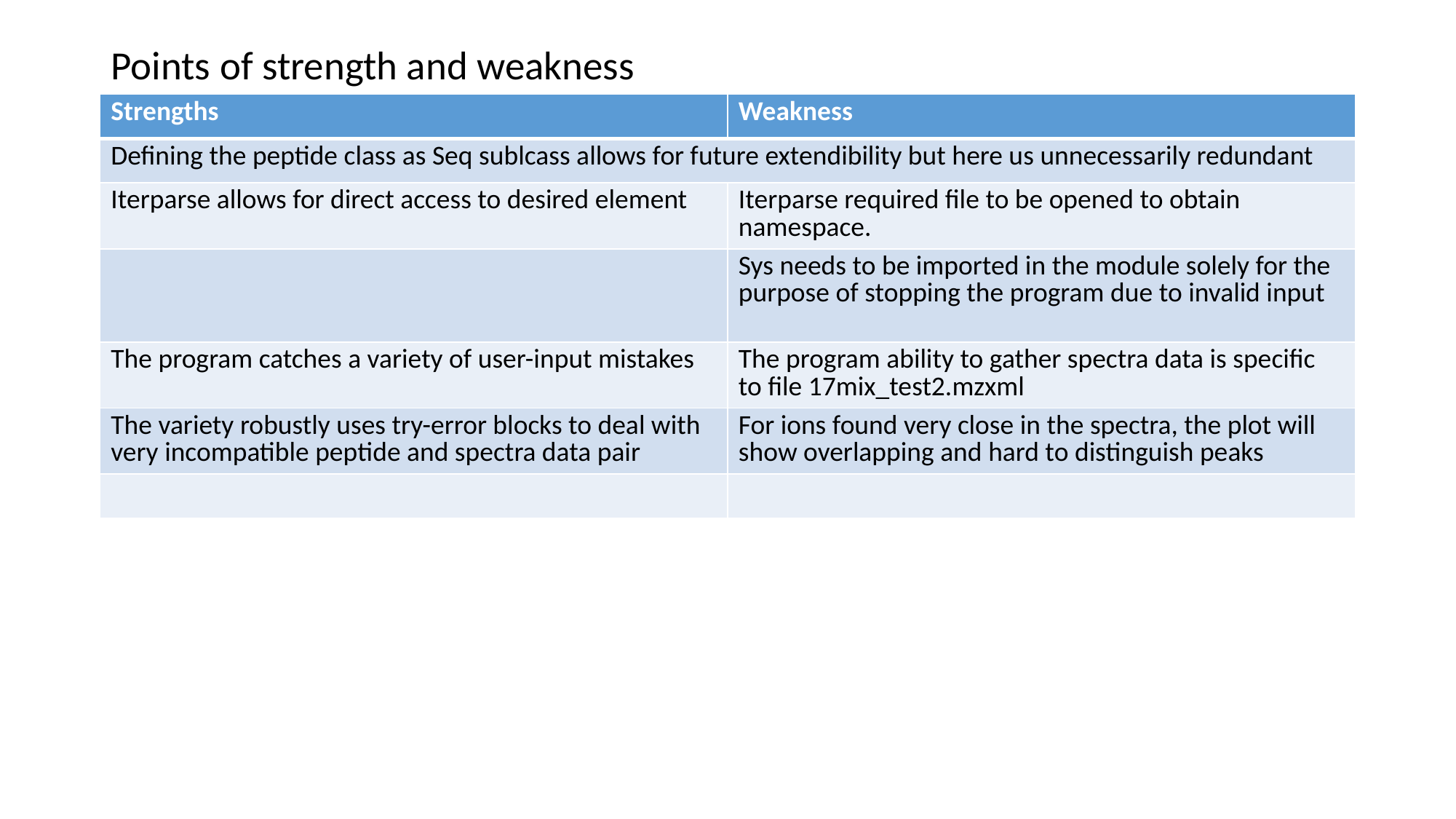

# Points of strength and weakness
| Strengths | Weakness |
| --- | --- |
| Defining the peptide class as Seq sublcass allows for future extendibility but here us unnecessarily redundant |  |
| Iterparse allows for direct access to desired element | Iterparse required file to be opened to obtain namespace. |
|  | Sys needs to be imported in the module solely for the purpose of stopping the program due to invalid input |
| The program catches a variety of user-input mistakes | The program ability to gather spectra data is specific to file 17mix\_test2.mzxml |
| The variety robustly uses try-error blocks to deal with very incompatible peptide and spectra data pair | For ions found very close in the spectra, the plot will show overlapping and hard to distinguish peaks |
|  |  |